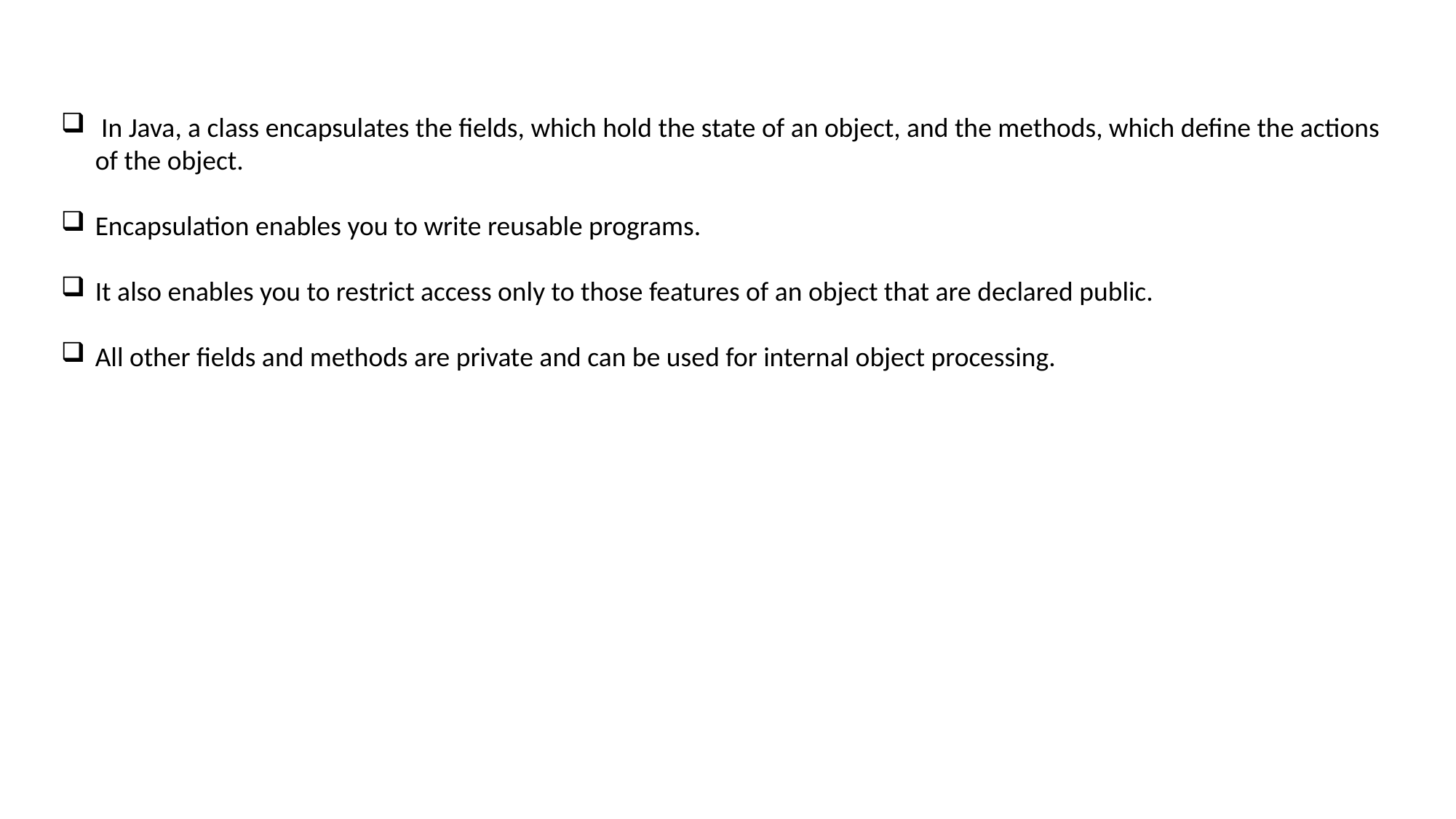

In Java, a class encapsulates the fields, which hold the state of an object, and the methods, which define the actions of the object.

Encapsulation enables you to write reusable programs.

It also enables you to restrict access only to those features of an object that are declared public.

All other fields and methods are private and can be used for internal object processing.